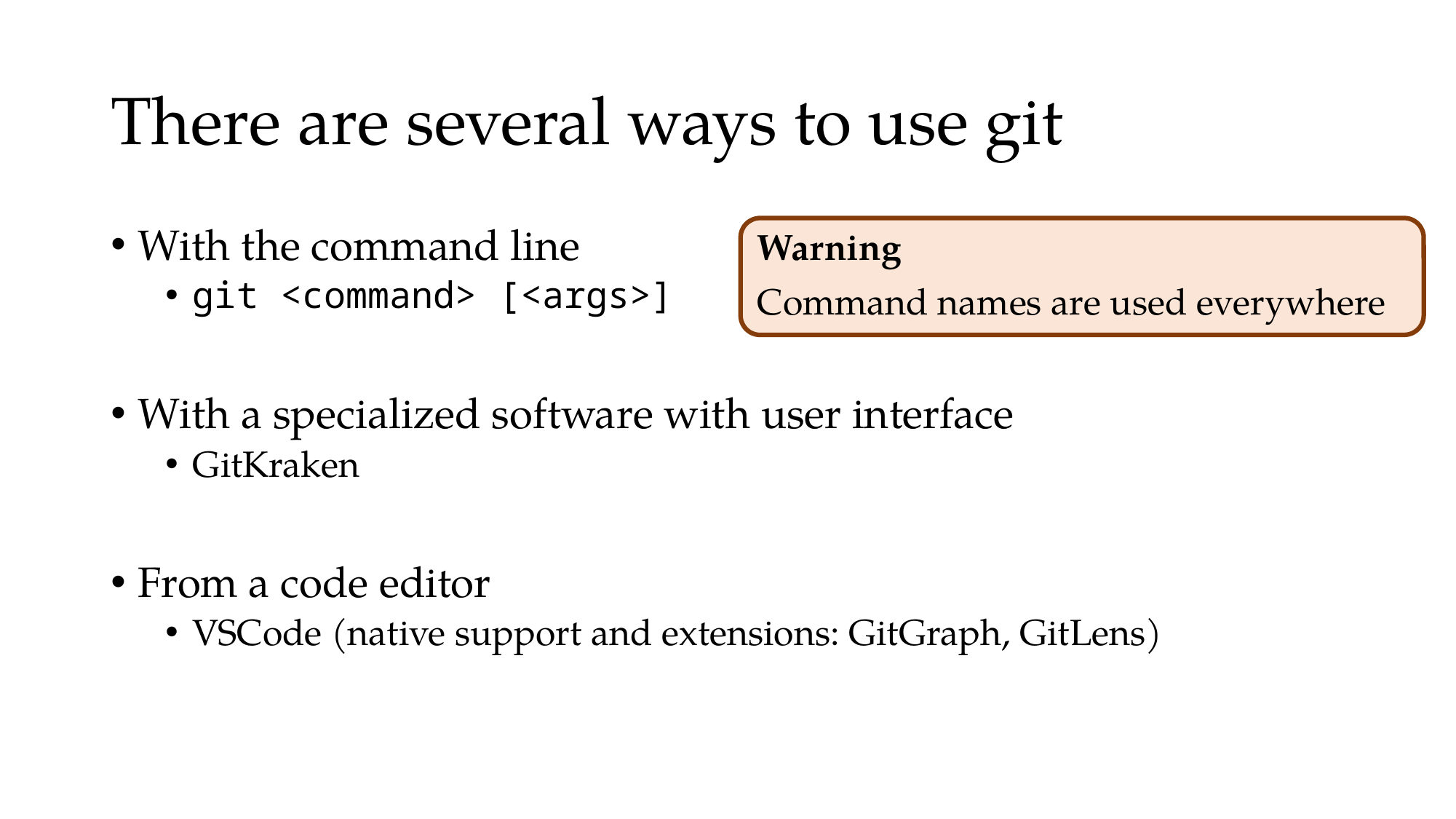

# There are several ways to use git
With the command line
git <command> [<args>]

With a specialized software with user interface
GitKraken

From a code editor
VSCode (native support and extensions: GitGraph, GitLens)
Warning
Command names are used everywhere